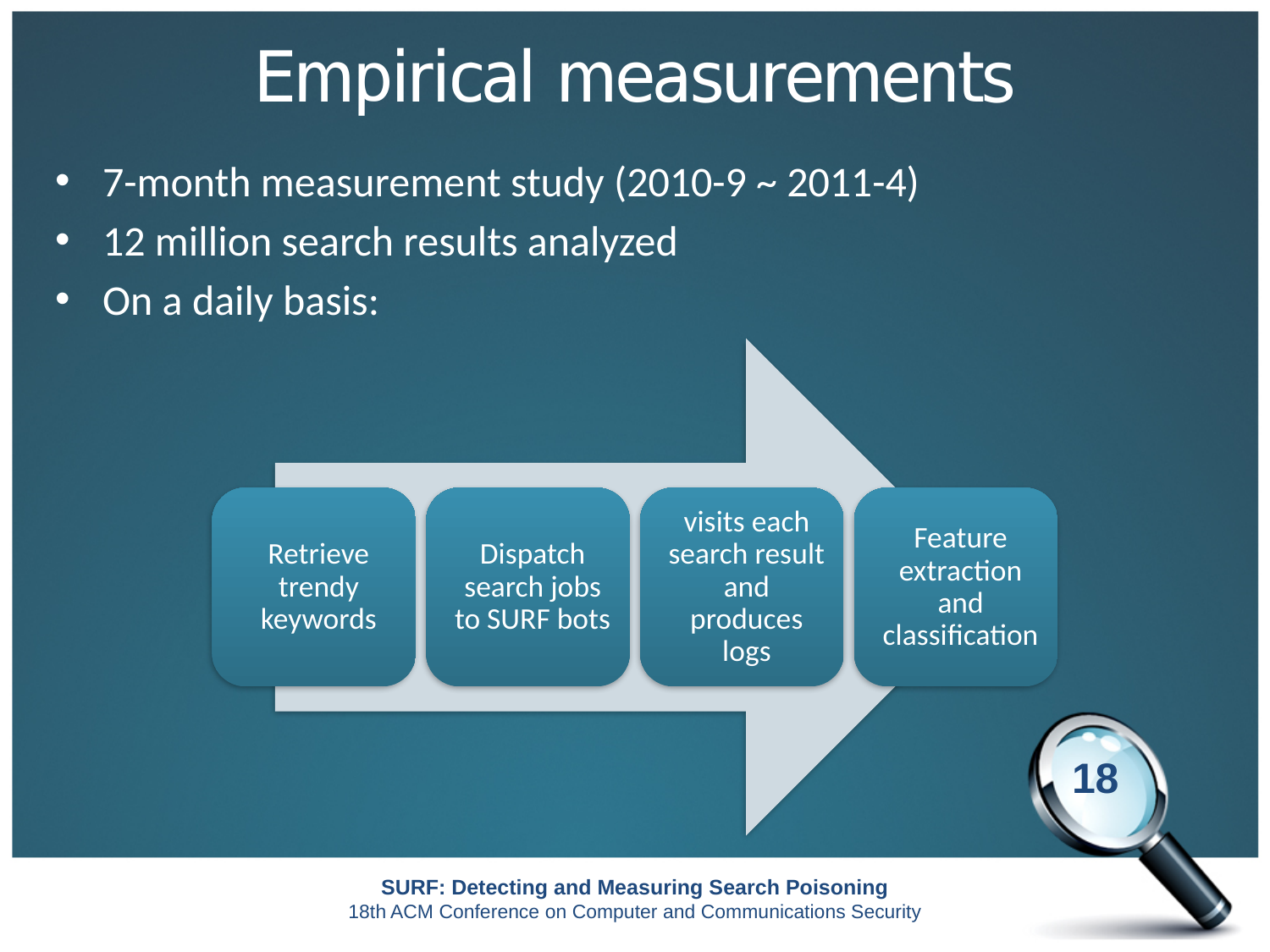

# Empirical measurements
7-month measurement study (2010-9 ~ 2011-4)
12 million search results analyzed
On a daily basis:
Retrieve trendy keywords
Dispatch search jobs to SURF bots
visits each search result and produces logs
Feature extraction and classification
18
SURF: Detecting and Measuring Search Poisoning
18th ACM Conference on Computer and Communications Security